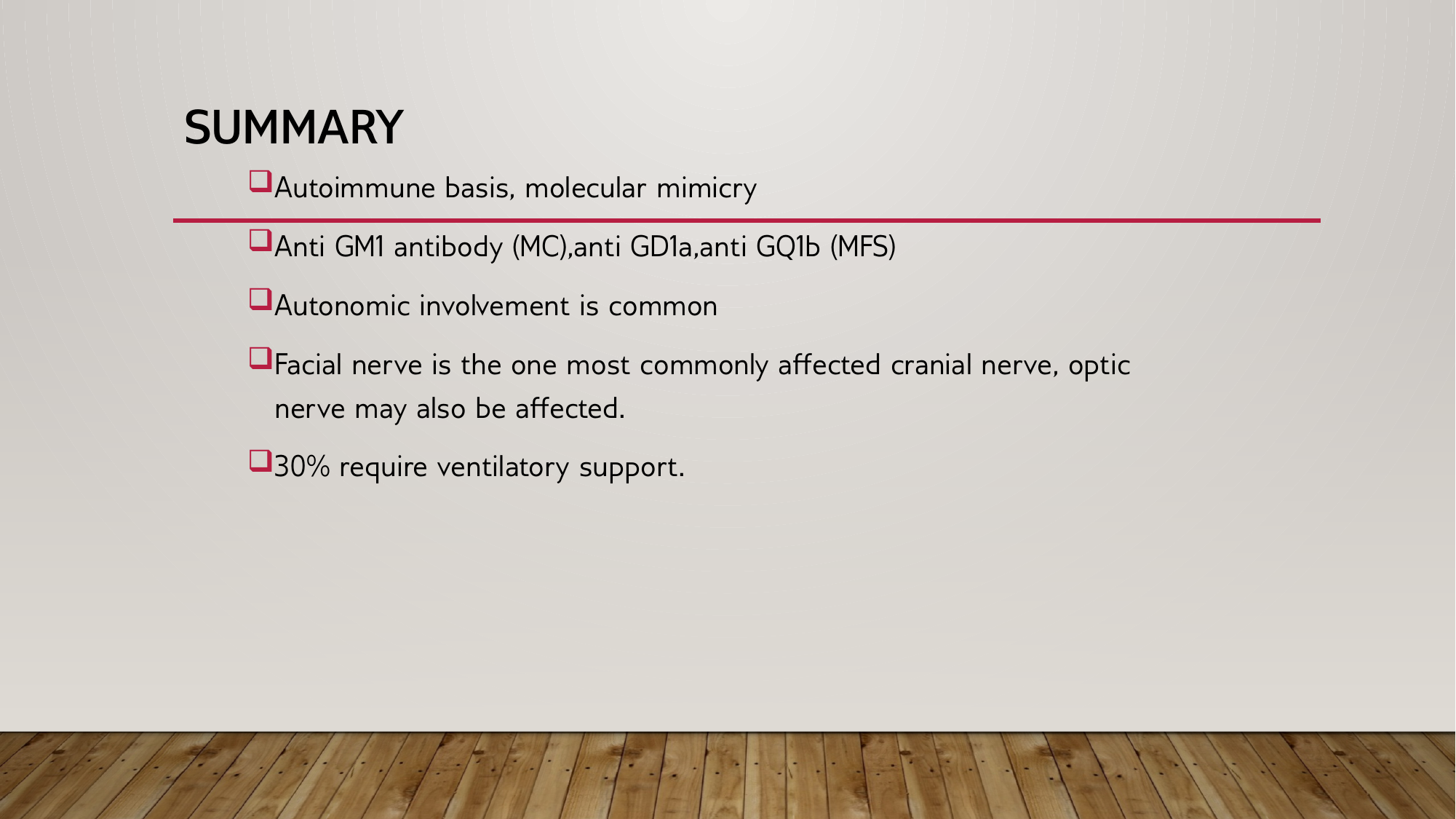

# SUMMARY
Autoimmune basis, molecular mimicry
Anti GM1 antibody (MC),anti GD1a,anti GQ1b (MFS)
Autonomic involvement is common
Facial nerve is the one most commonly affected cranial nerve, optic nerve may also be affected.
30% require ventilatory support.